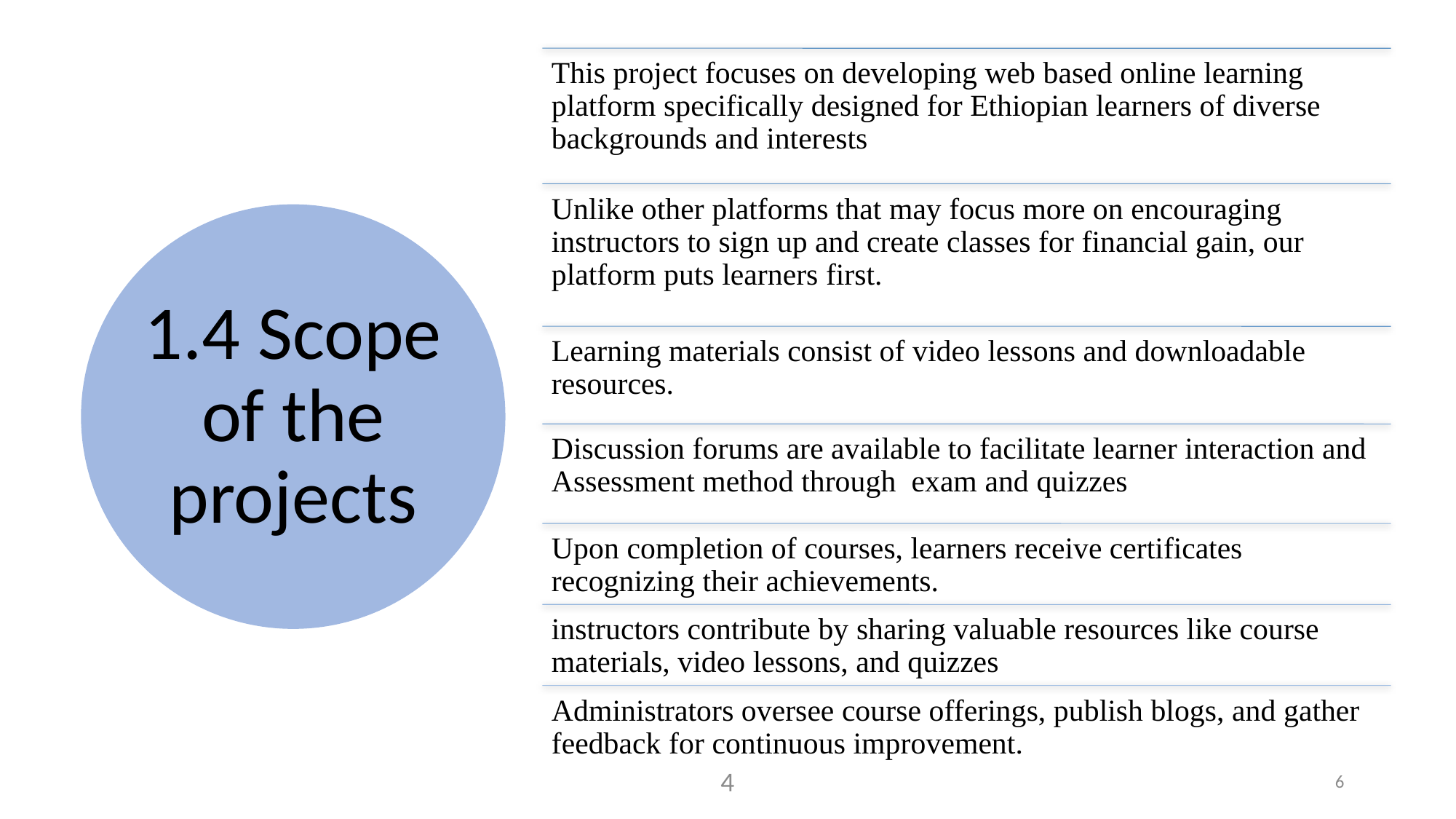

This project focuses on developing web based online learning platform specifically designed for Ethiopian learners of diverse backgrounds and interests

Unlike other platforms that may focus more on encouraging instructors to sign up and create classes for financial gain, our platform puts learners first.
Learning materials consist of video lessons and downloadable resources.
Discussion forums are available to facilitate learner interaction and Assessment method through  exam and quizzes
Upon completion of courses, learners receive certificates recognizing their achievements.
instructors contribute by sharing valuable resources like course materials, video lessons, and quizzes
Administrators oversee course offerings, publish blogs, and gather feedback for continuous improvement.
1.4 Scope of the projects
4
6